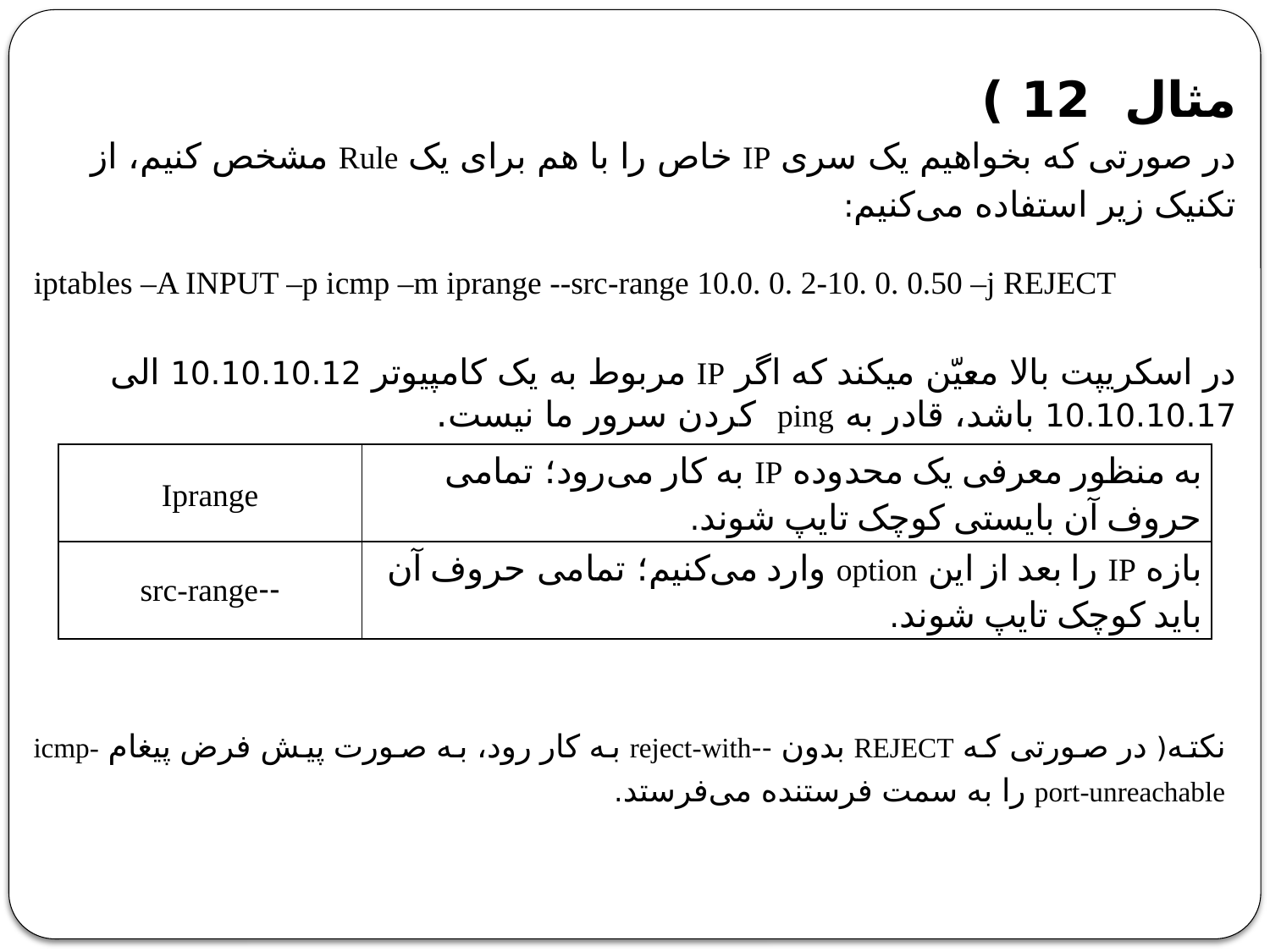

مثال  12 )
در صورتی که بخواهیم یک سری IP خاص را با هم برای یک Rule مشخص کنیم، از تکنیک زیر استفاده می‌کنیم:
iptables –A INPUT –p icmp –m iprange --src-range 10.0. 0. 2-10. 0. 0.50 –j REJECT

در اسکریپت بالا معیّن میکند که اگر IP مربوط به یک کامپیوتر 10.10.10.12 الی 10.10.10.17 باشد، قادر به ping  کردن سرور ما نیست.
| Iprange | به منظور معرفی یک محدوده IP به کار می‌رود؛ تمامی حروف آن بایستی کوچک تایپ شوند. |
| --- | --- |
| --src-range | بازه IP را بعد از این option وارد می‌کنیم؛ تمامی حروف آن باید کوچک تایپ شوند. |
نکته( در صورتی که REJECT بدون --reject-with به کار رود، به صورت پیش فرض پیغام icmp-port-unreachable را به سمت فرستنده می‌فرستد.